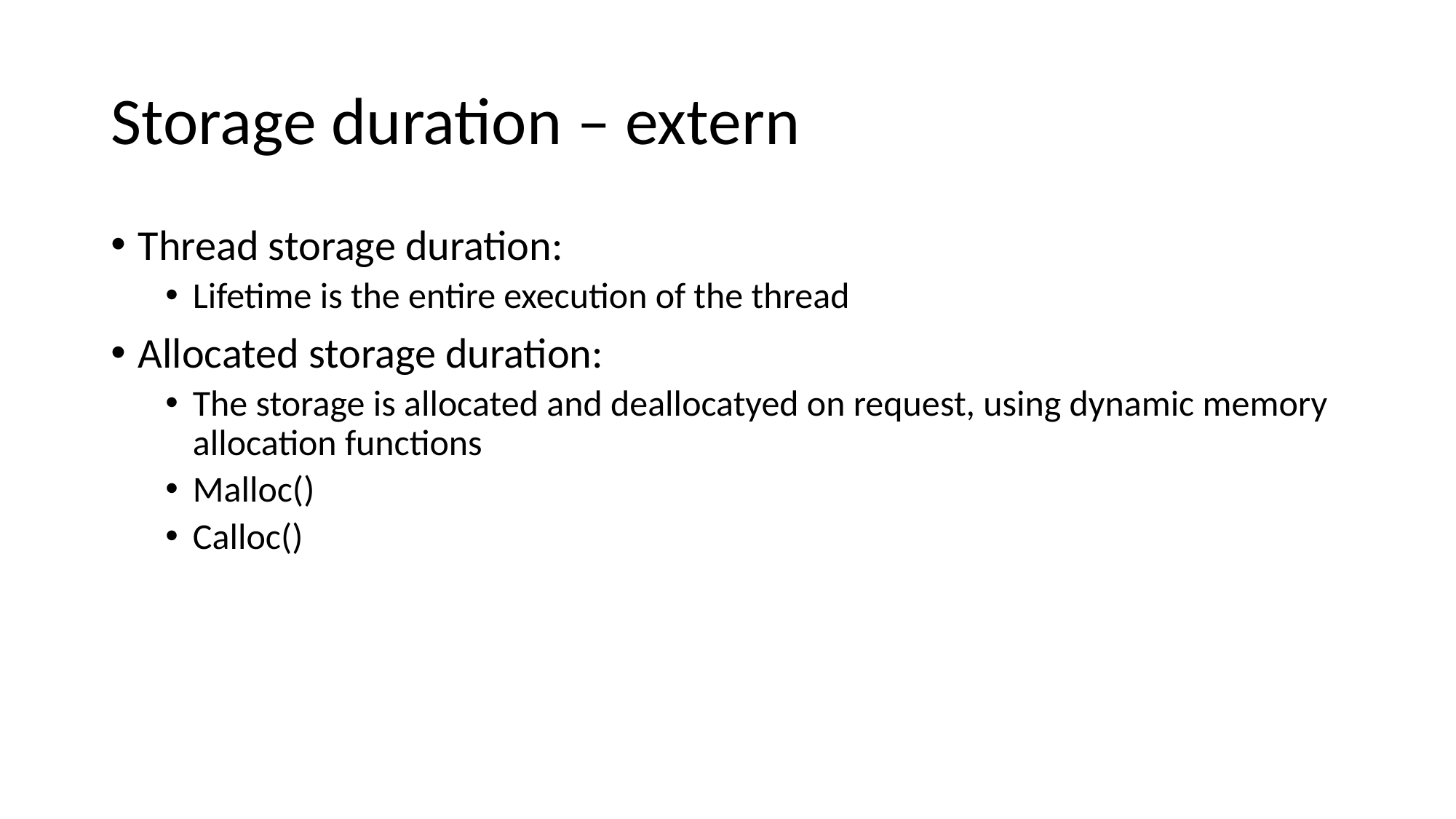

# Storage duration – extern
Thread storage duration:
Lifetime is the entire execution of the thread
Allocated storage duration:
The storage is allocated and deallocatyed on request, using dynamic memory allocation functions
Malloc()
Calloc()